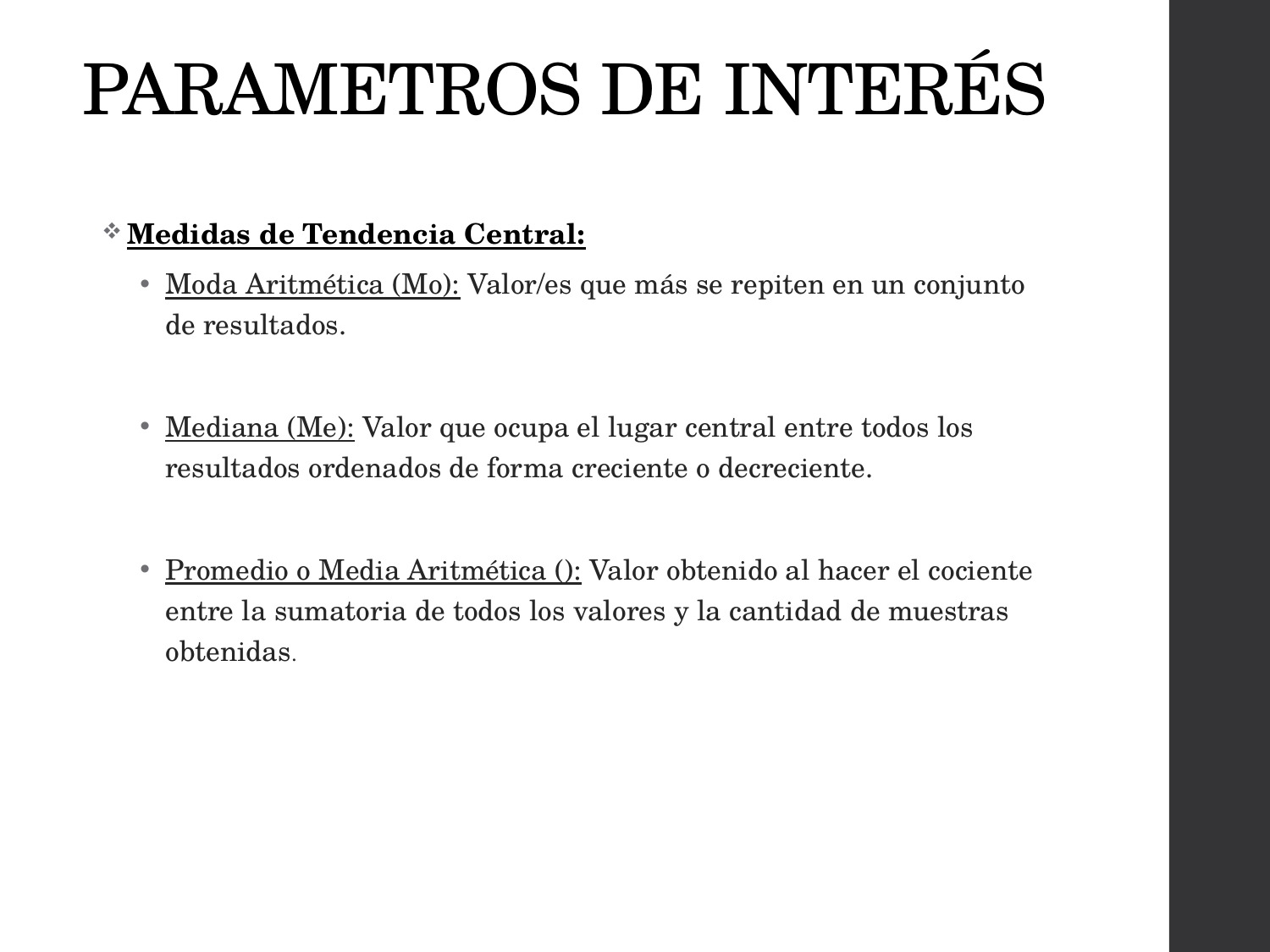

# PARAMETROS DE INTERÉS
Medidas de Tendencia Central:
Moda Aritmética (Mo): Valor/es que más se repiten en un conjunto de resultados.

Mediana (Me): Valor que ocupa el lugar central entre todos los resultados ordenados de forma creciente o decreciente.

Promedio o Media Aritmética (): Valor obtenido al hacer el cociente entre la sumatoria de todos los valores y la cantidad de muestras obtenidas.